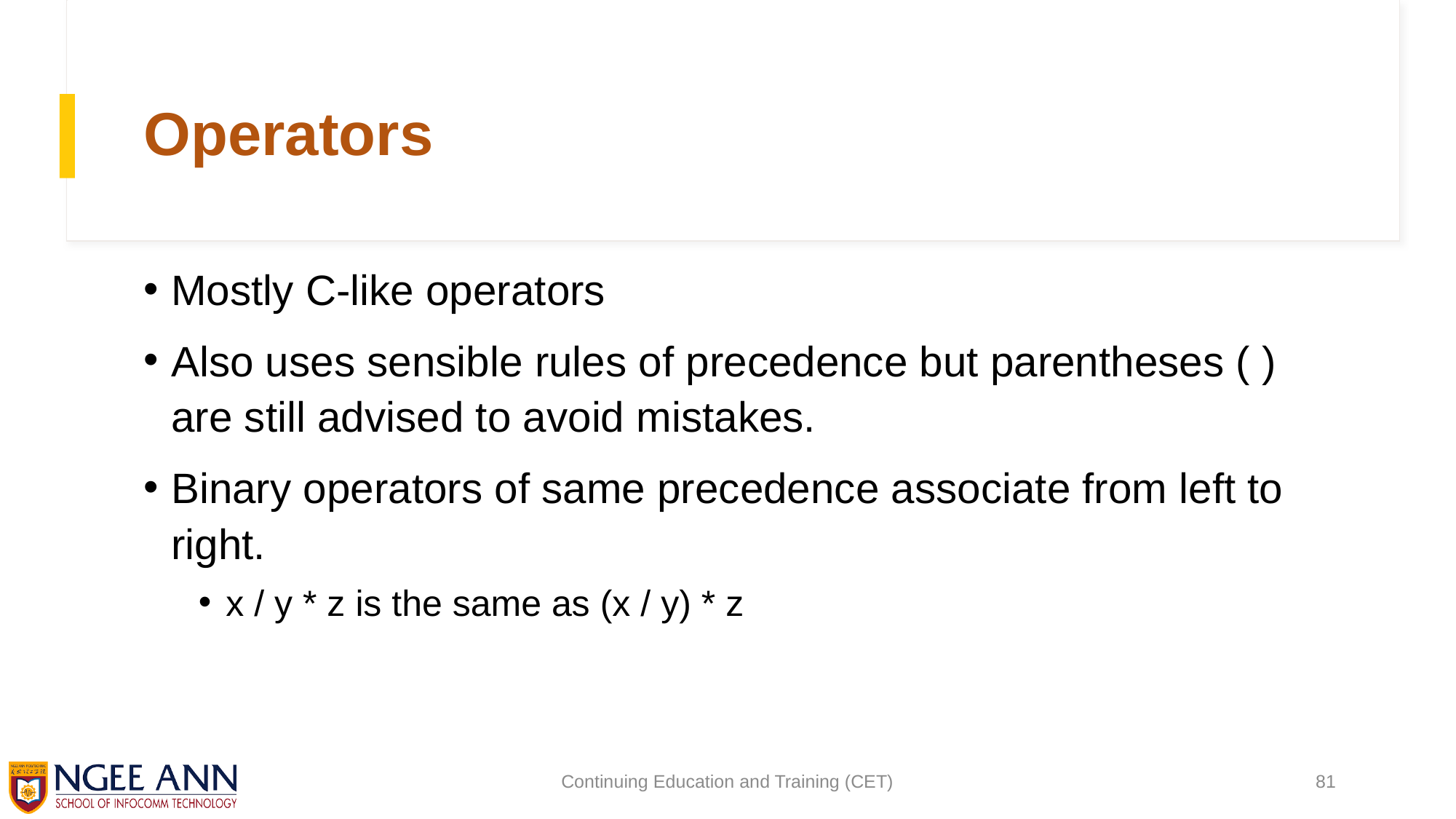

# Operators
Mostly C-like operators
Also uses sensible rules of precedence but parentheses ( ) are still advised to avoid mistakes.
Binary operators of same precedence associate from left to right.
x / y * z is the same as (x / y) * z

Continuing Education and Training (CET)
81